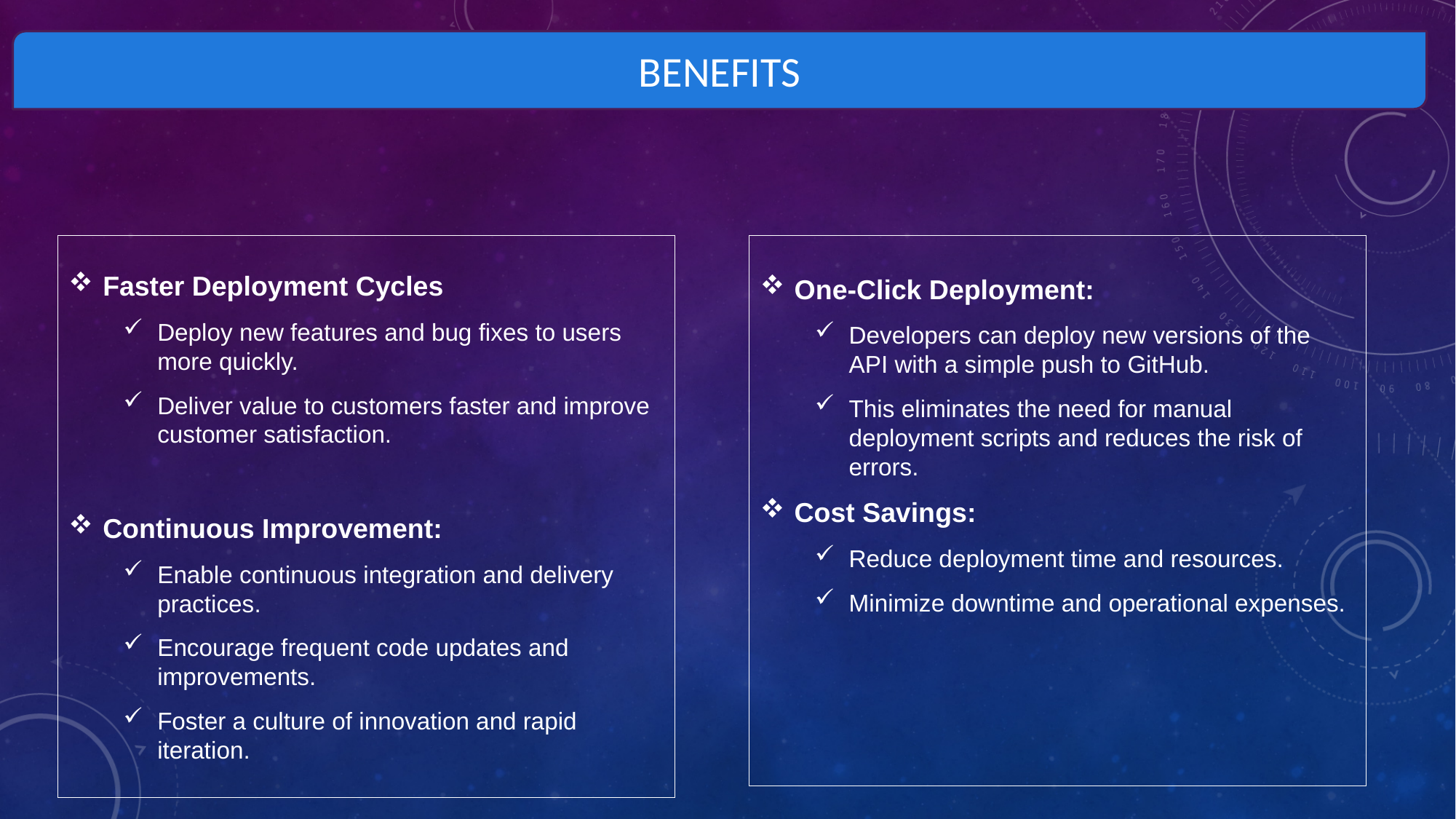

BENEFITS
Faster Deployment Cycles
Deploy new features and bug fixes to users more quickly.
Deliver value to customers faster and improve customer satisfaction.

Continuous Improvement:
Enable continuous integration and delivery practices.
Encourage frequent code updates and improvements.
Foster a culture of innovation and rapid iteration.
One-Click Deployment:
Developers can deploy new versions of the API with a simple push to GitHub.
This eliminates the need for manual deployment scripts and reduces the risk of errors.
Cost Savings:
Reduce deployment time and resources.
Minimize downtime and operational expenses.